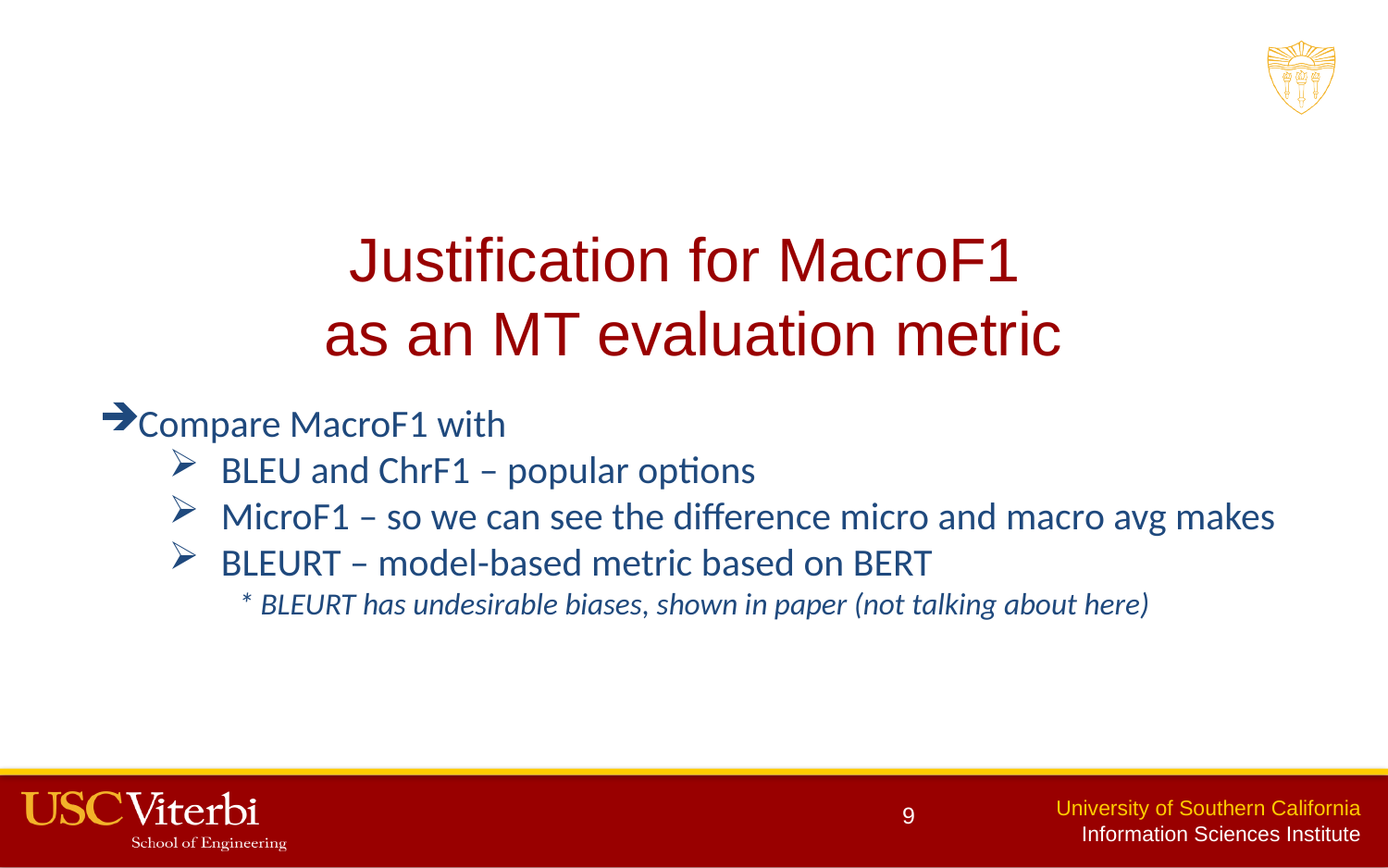

# Justification for MacroF1 as an MT evaluation metric
Compare MacroF1 with
BLEU and ChrF1 – popular options
MicroF1 – so we can see the difference micro and macro avg makes
BLEURT – model-based metric based on BERT
* BLEURT has undesirable biases, shown in paper (not talking about here)